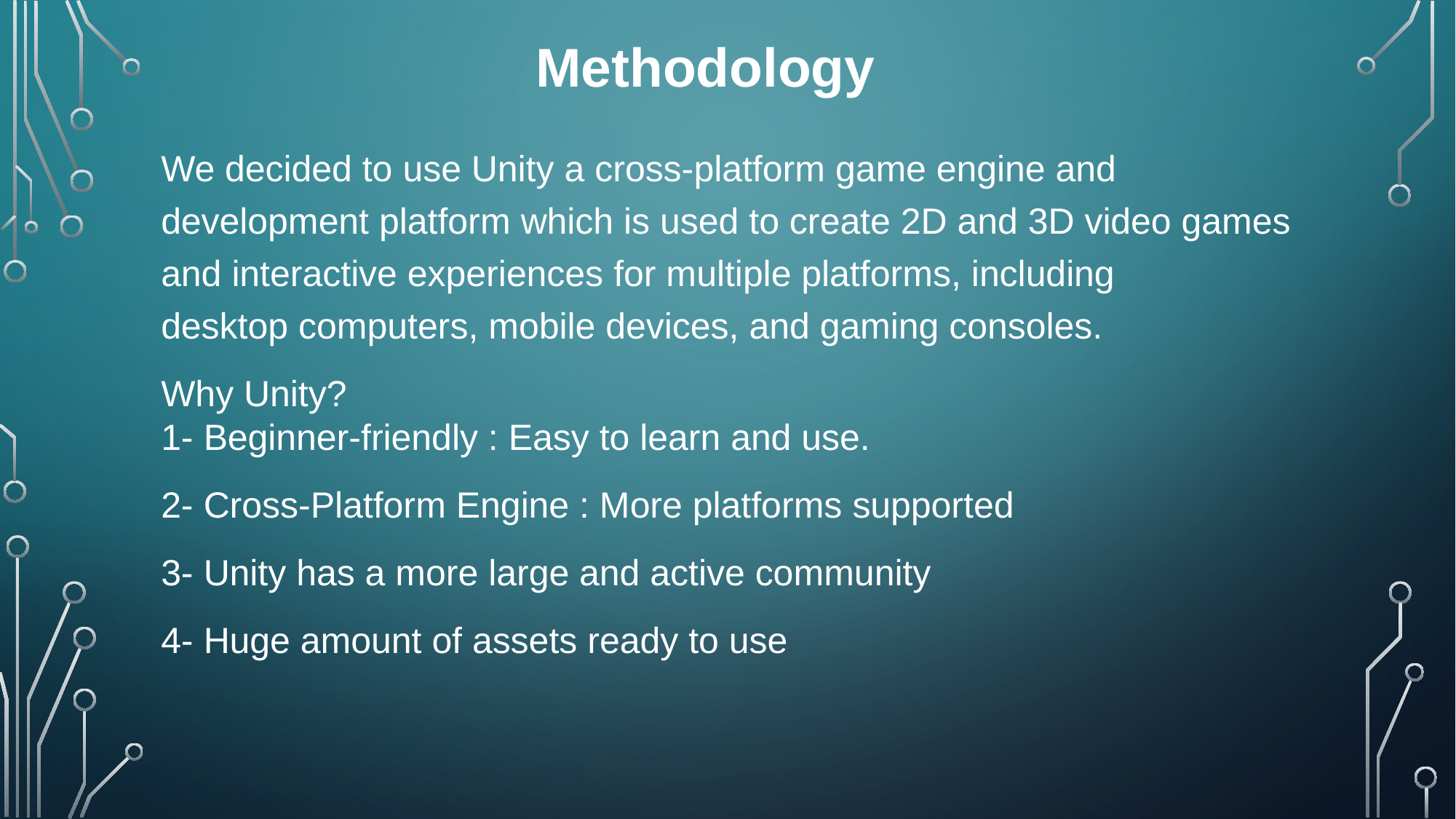

Methodology
We decided to use Unity a cross-platform game engine and development platform which is used to create 2D and 3D video games and interactive experiences for multiple platforms, including desktop computers, mobile devices, and gaming consoles.
Why Unity?
1- Beginner-friendly : Easy to learn and use.
2- Cross-Platform Engine : More platforms supported
3- Unity has a more large and active community
4- Huge amount of assets ready to use